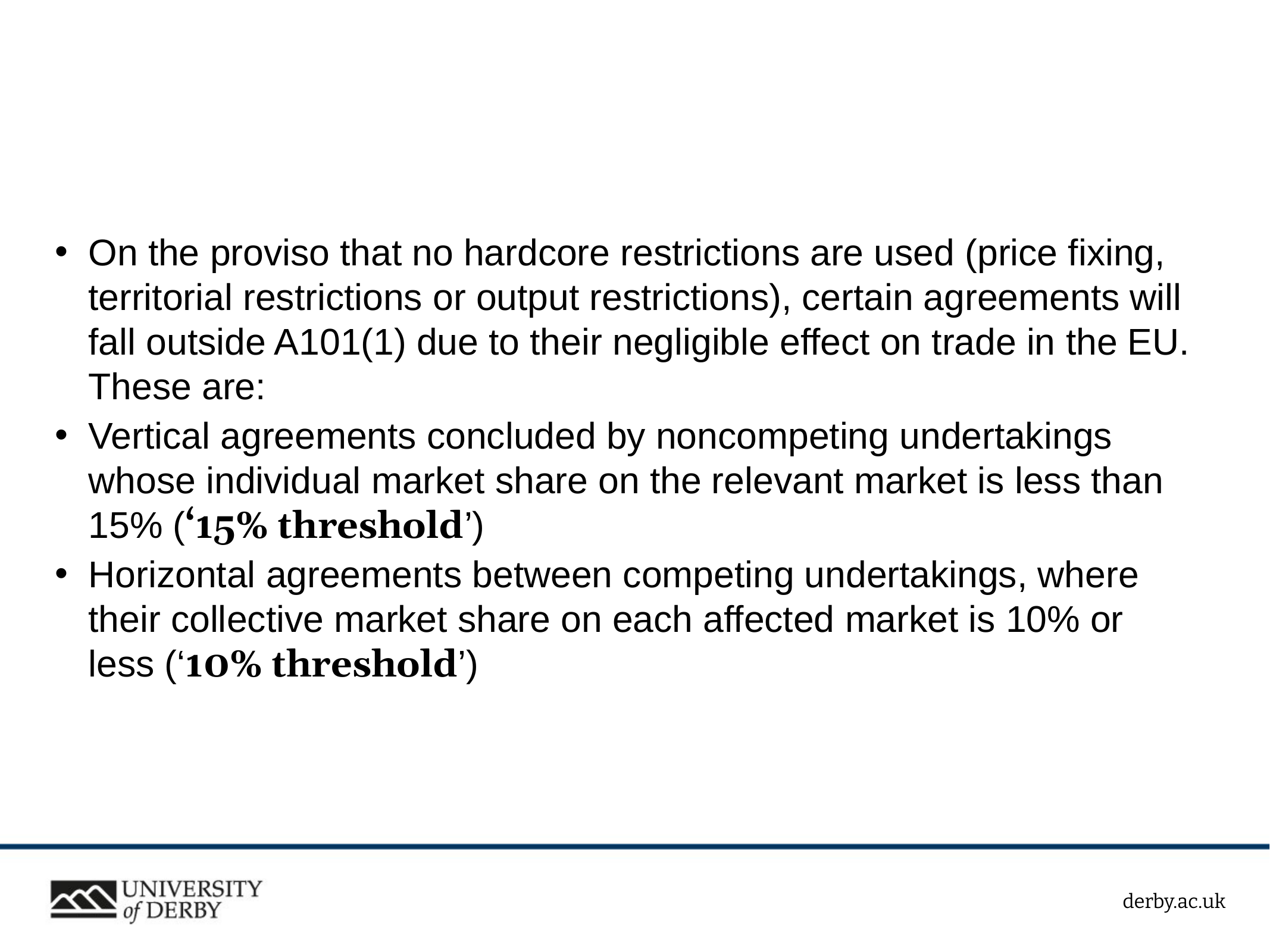

#
On the proviso that no hardcore restrictions are used (price fixing, territorial restrictions or output restrictions), certain agreements will fall outside A101(1) due to their negligible effect on trade in the EU. These are:
Vertical agreements concluded by noncompeting undertakings whose individual market share on the relevant market is less than 15% (‘15% threshold’)
Horizontal agreements between competing undertakings, where their collective market share on each affected market is 10% or less (‘10% threshold’)